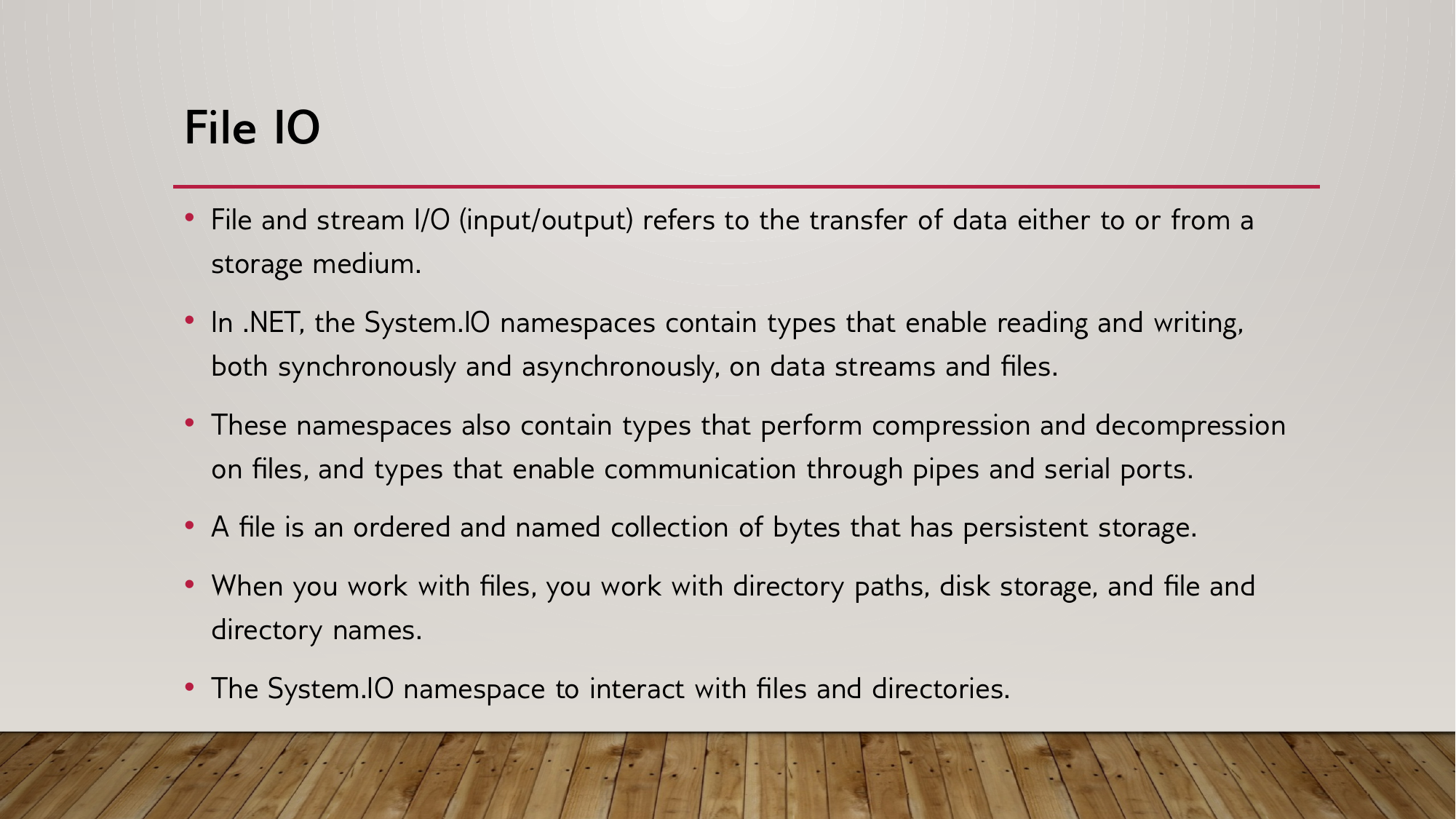

# File IO
File and stream I/O (input/output) refers to the transfer of data either to or from a storage medium.
In .NET, the System.IO namespaces contain types that enable reading and writing, both synchronously and asynchronously, on data streams and files.
These namespaces also contain types that perform compression and decompression on files, and types that enable communication through pipes and serial ports.
A file is an ordered and named collection of bytes that has persistent storage.
When you work with files, you work with directory paths, disk storage, and file and directory names.
The System.IO namespace to interact with files and directories.